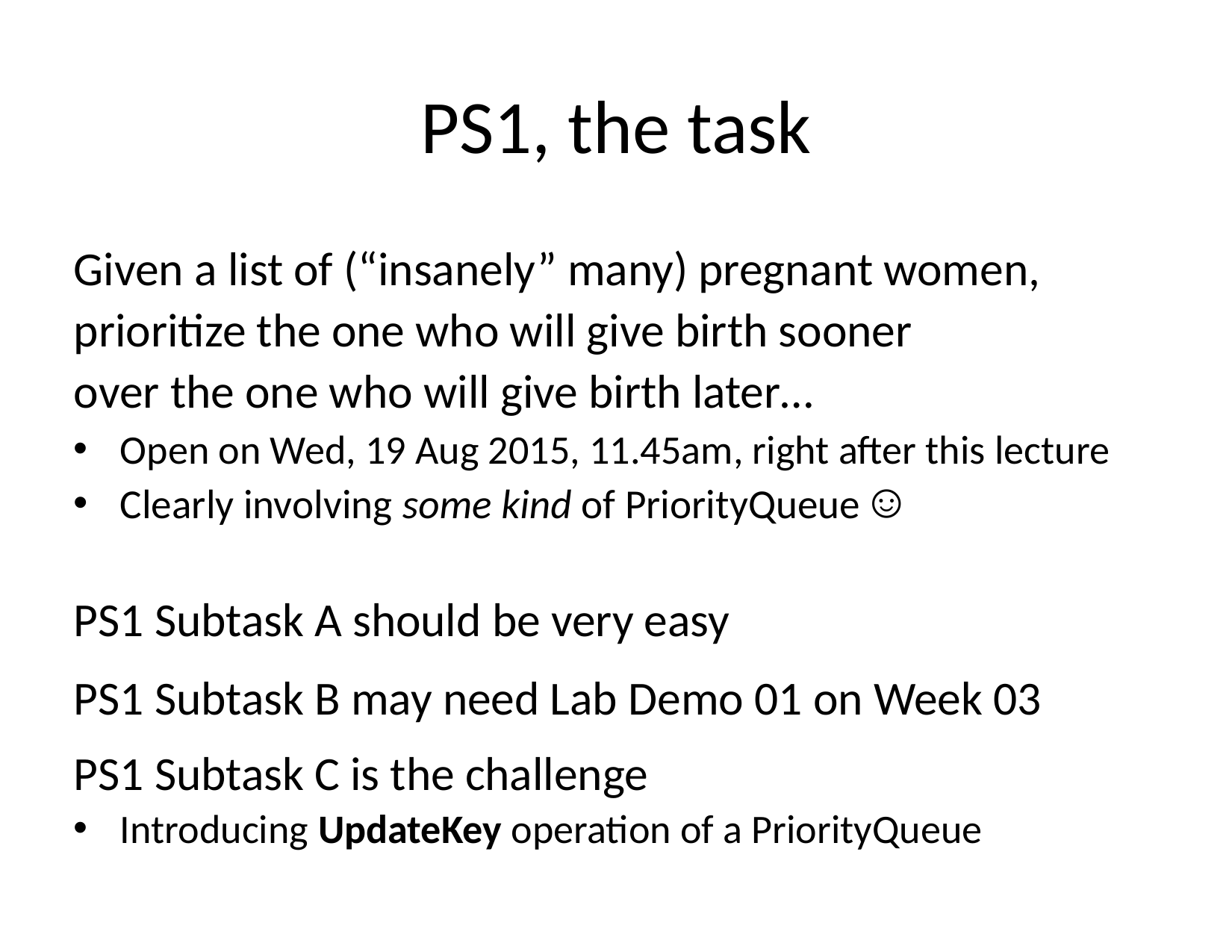

# PS1, the task
Given a list of (“insanely” many) pregnant women,  prioritize the one who will give birth sooner
over the one who will give birth later…
Open on Wed, 19 Aug 2015, 11.45am, right after this lecture
Clearly involving some kind of PriorityQueue ☺

PS1 Subtask A should be very easy
PS1 Subtask B may need Lab Demo 01 on Week 03  PS1 Subtask C is the challenge
Introducing UpdateKey operation of a PriorityQueue